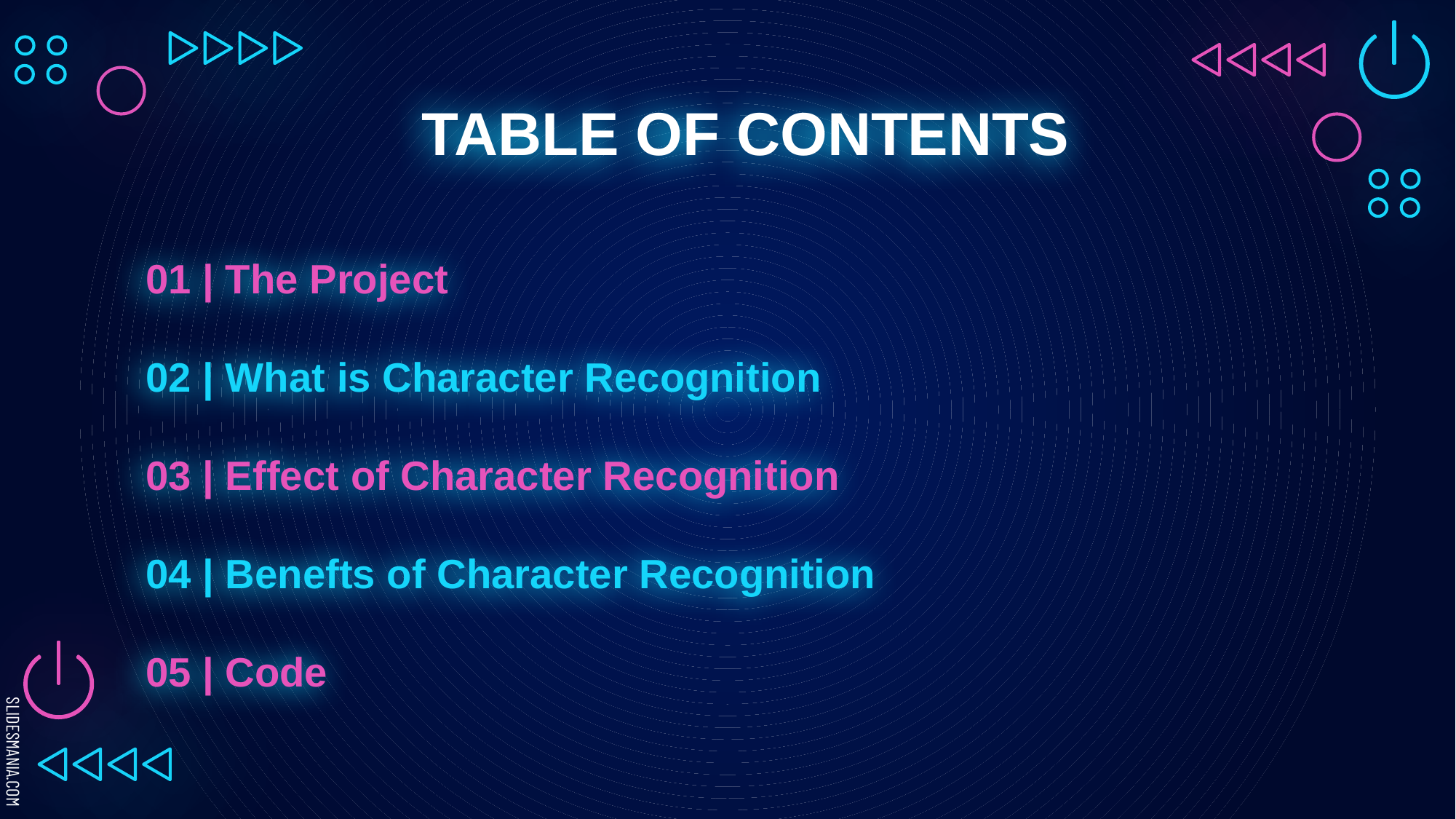

# TABLE OF CONTENTS
01 | The Project
02 | What is Character Recognition
03 | Effect of Character Recognition
04 | Benefts of Character Recognition
05 | Code